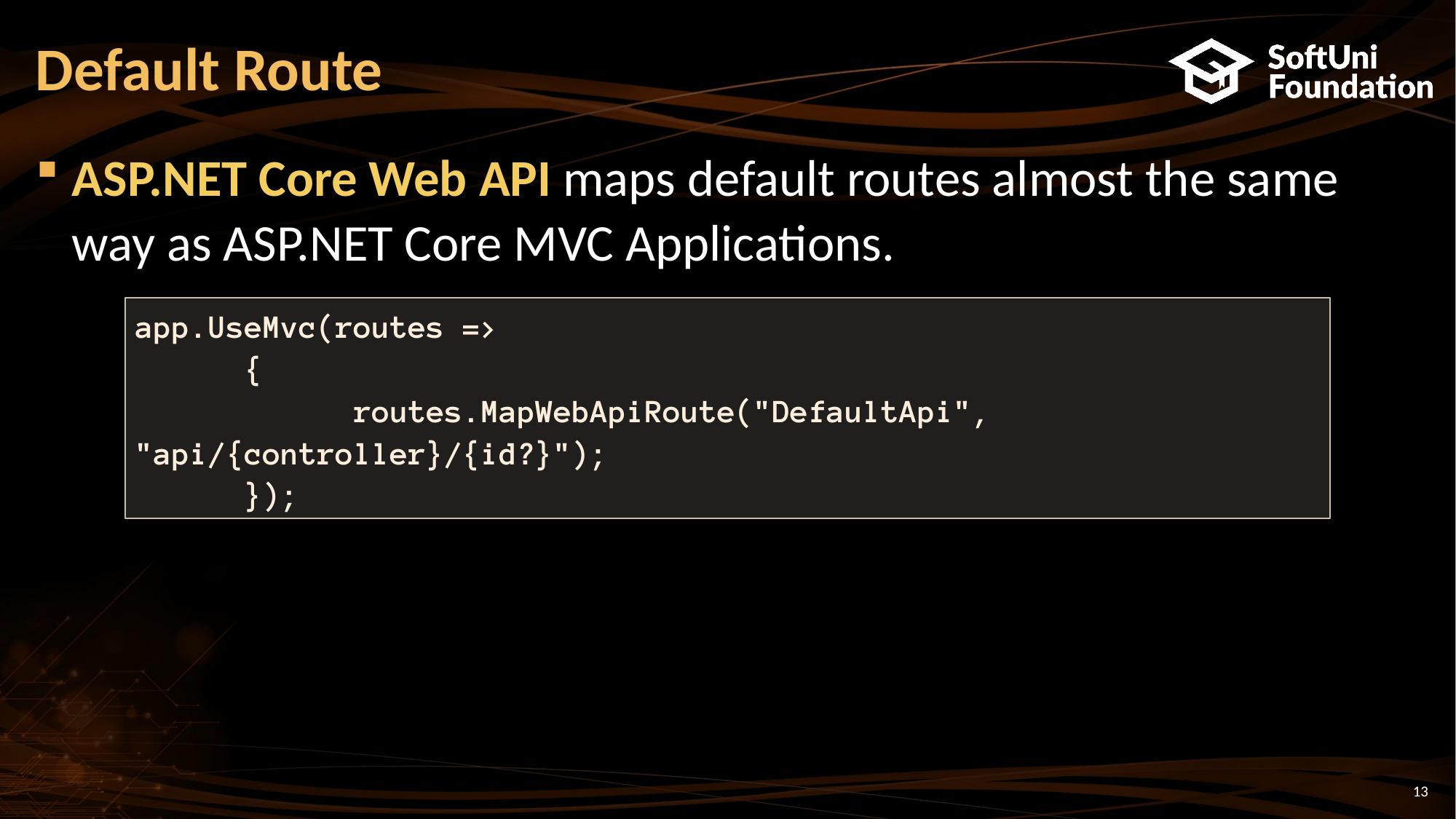

# Default Route
ASP.NET Core Web API maps default routes almost the same way as ASP.NET Core MVC Applications.
app.UseMvc(routes =>
	{
		routes.MapWebApiRoute("DefaultApi", "api/{controller}/{id?}");
	});
13